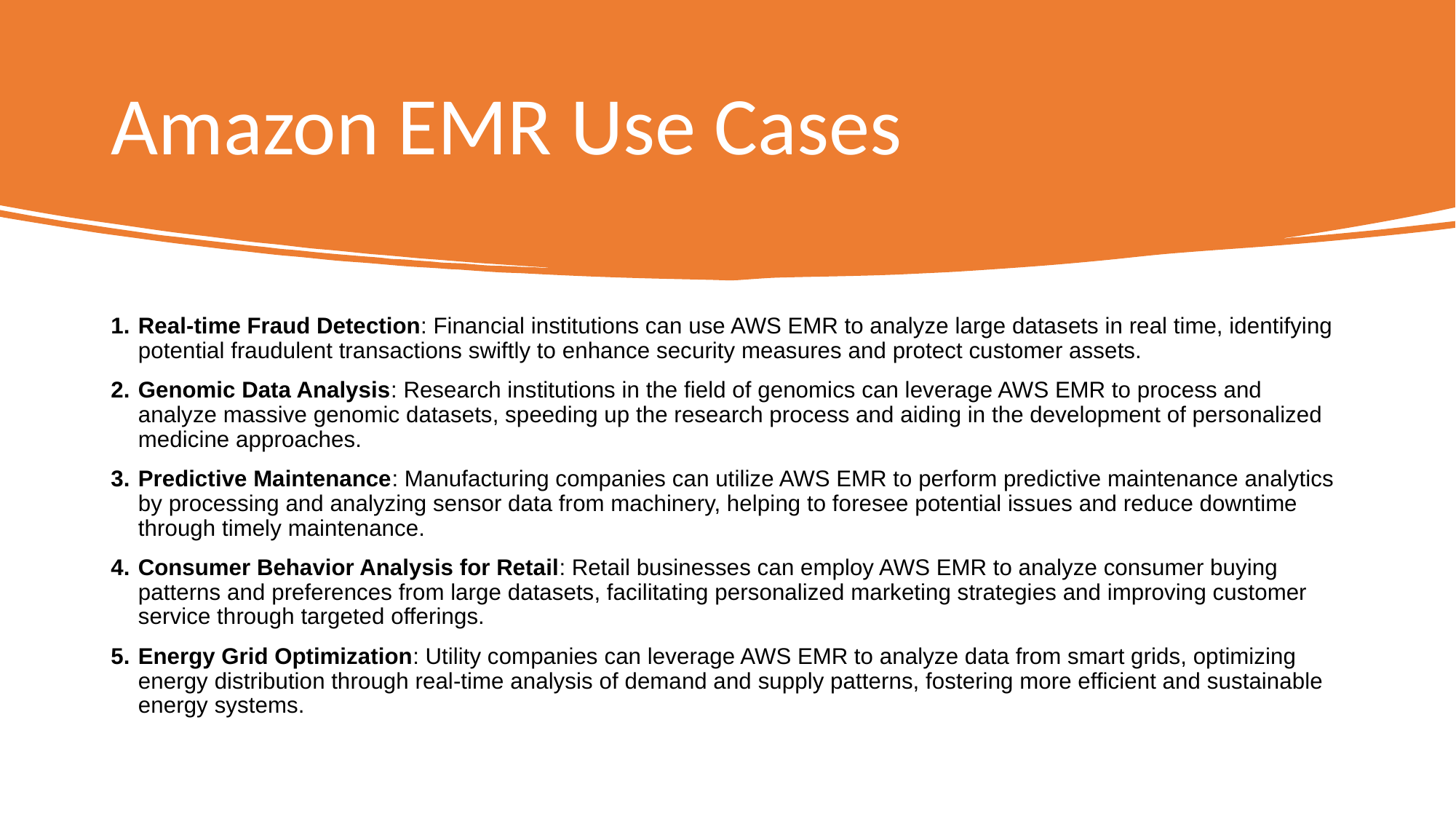

# Amazon EMR Use Cases
Real-time Fraud Detection: Financial institutions can use AWS EMR to analyze large datasets in real time, identifying potential fraudulent transactions swiftly to enhance security measures and protect customer assets.
Genomic Data Analysis: Research institutions in the field of genomics can leverage AWS EMR to process and analyze massive genomic datasets, speeding up the research process and aiding in the development of personalized medicine approaches.
Predictive Maintenance: Manufacturing companies can utilize AWS EMR to perform predictive maintenance analytics by processing and analyzing sensor data from machinery, helping to foresee potential issues and reduce downtime through timely maintenance.
Consumer Behavior Analysis for Retail: Retail businesses can employ AWS EMR to analyze consumer buying patterns and preferences from large datasets, facilitating personalized marketing strategies and improving customer service through targeted offerings.
Energy Grid Optimization: Utility companies can leverage AWS EMR to analyze data from smart grids, optimizing energy distribution through real-time analysis of demand and supply patterns, fostering more efficient and sustainable energy systems.